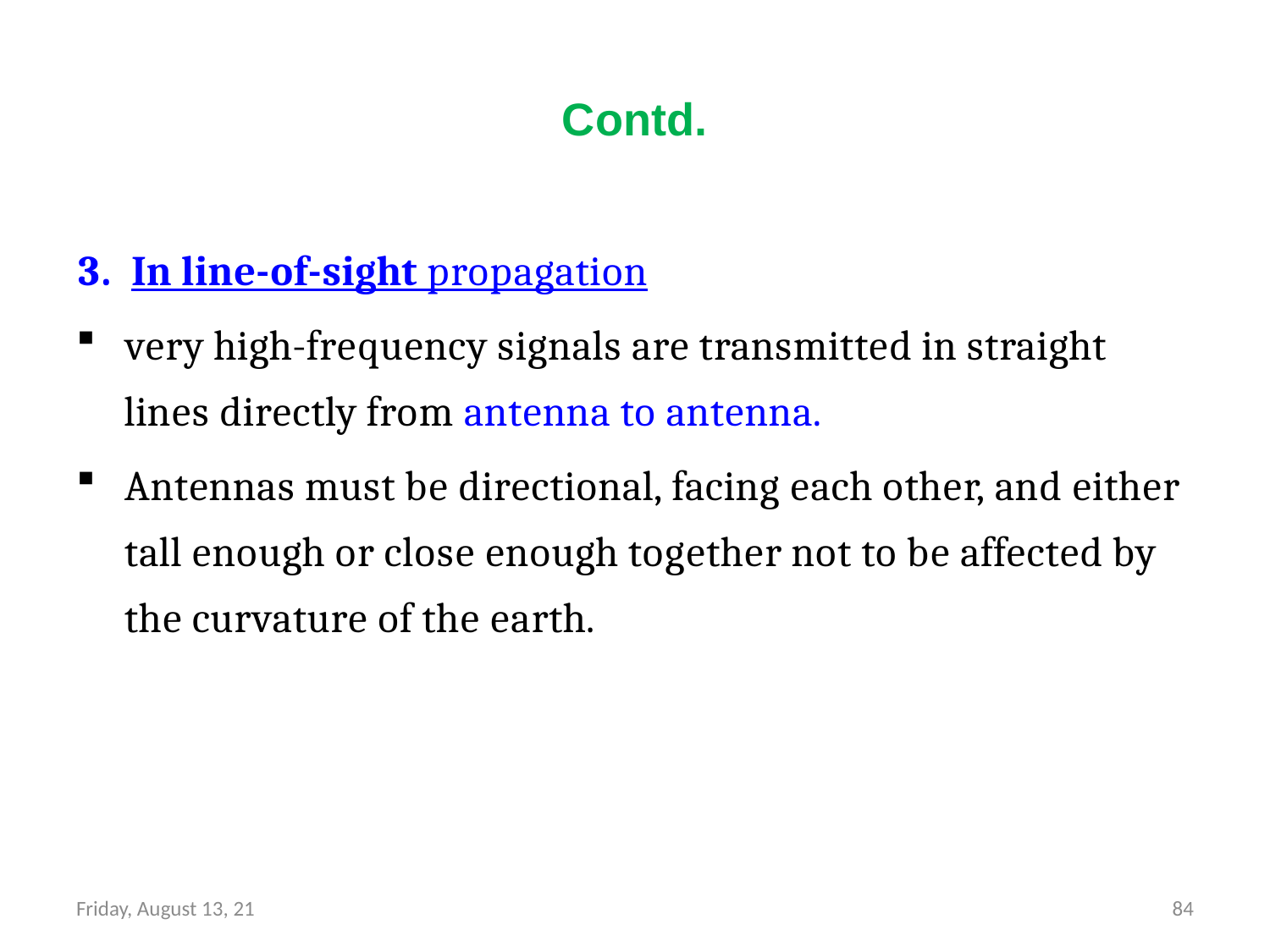

# Contd.
In line-of-sight propagation
very high-frequency signals are transmitted in straight lines directly from antenna to antenna.
Antennas must be directional, facing each other, and either tall enough or close enough together not to be affected by the curvature of the earth.
Friday, August 13, 21
84